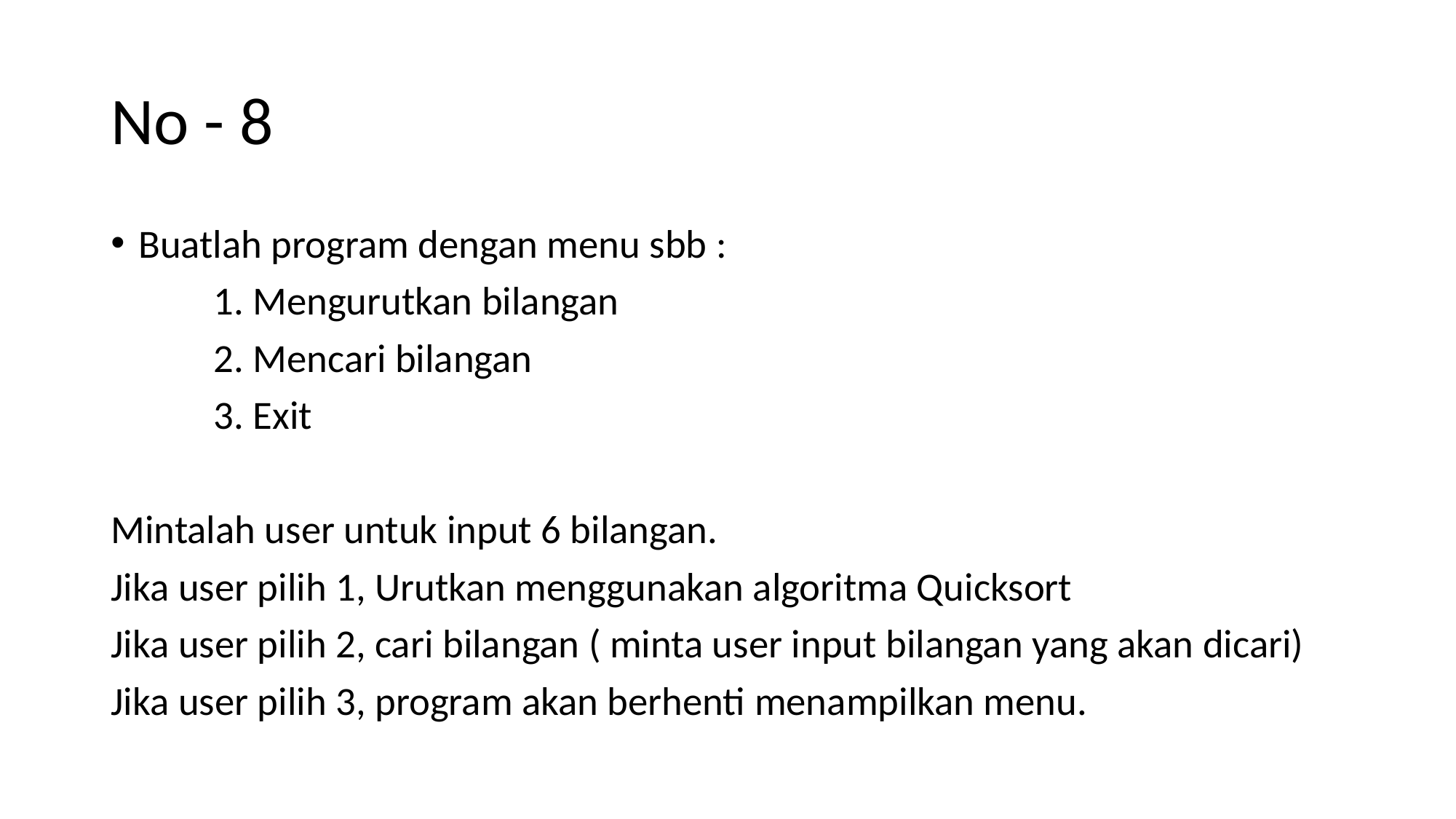

# No - 8
Buatlah program dengan menu sbb :
	1. Mengurutkan bilangan
	2. Mencari bilangan
	3. Exit

Mintalah user untuk input 6 bilangan.
Jika user pilih 1, Urutkan menggunakan algoritma Quicksort
Jika user pilih 2, cari bilangan ( minta user input bilangan yang akan dicari)
Jika user pilih 3, program akan berhenti menampilkan menu.